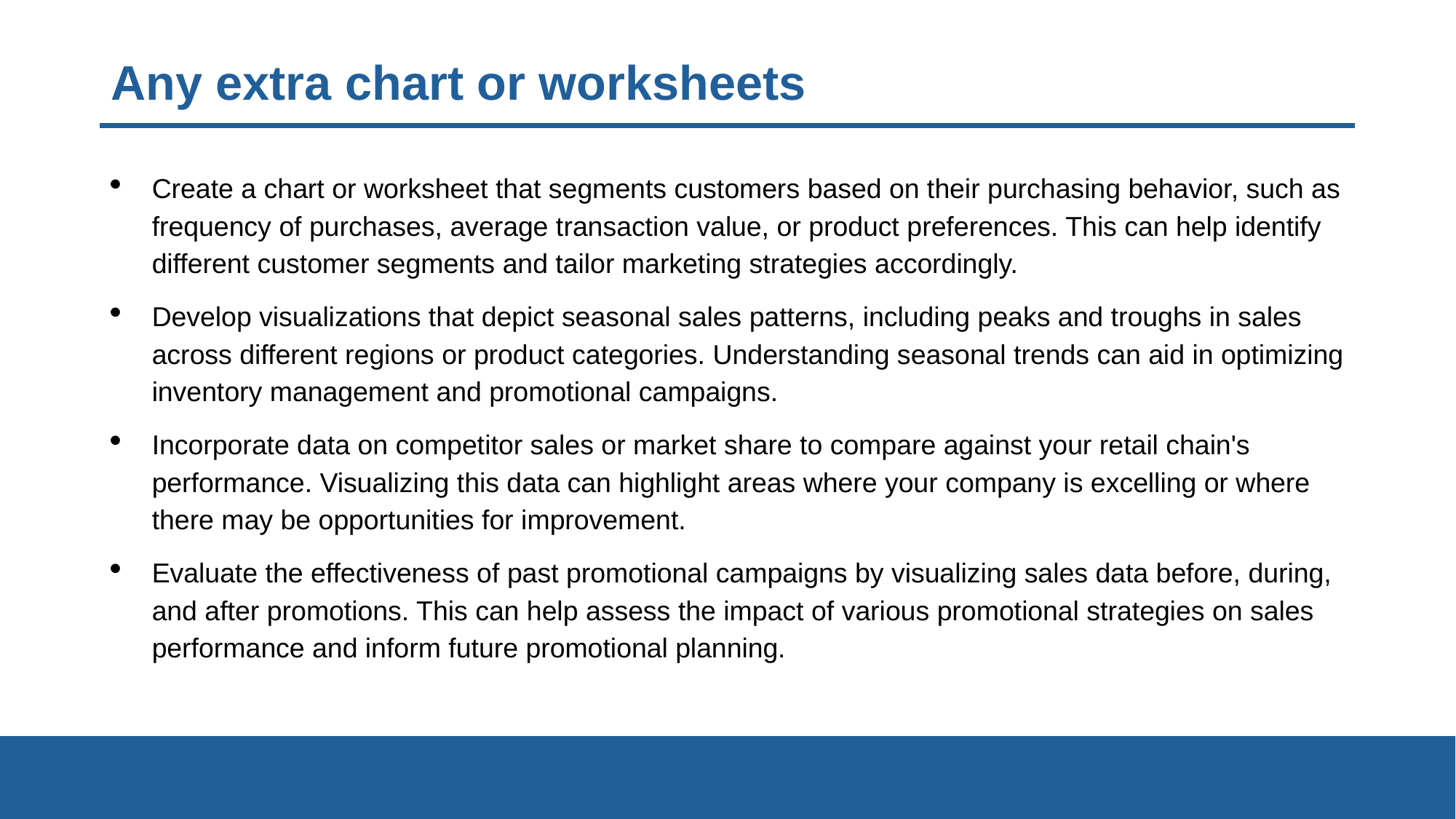

# Any extra chart or worksheets
Create a chart or worksheet that segments customers based on their purchasing behavior, such as frequency of purchases, average transaction value, or product preferences. This can help identify different customer segments and tailor marketing strategies accordingly.
Develop visualizations that depict seasonal sales patterns, including peaks and troughs in sales across different regions or product categories. Understanding seasonal trends can aid in optimizing inventory management and promotional campaigns.
Incorporate data on competitor sales or market share to compare against your retail chain's performance. Visualizing this data can highlight areas where your company is excelling or where there may be opportunities for improvement.
Evaluate the effectiveness of past promotional campaigns by visualizing sales data before, during, and after promotions. This can help assess the impact of various promotional strategies on sales performance and inform future promotional planning.